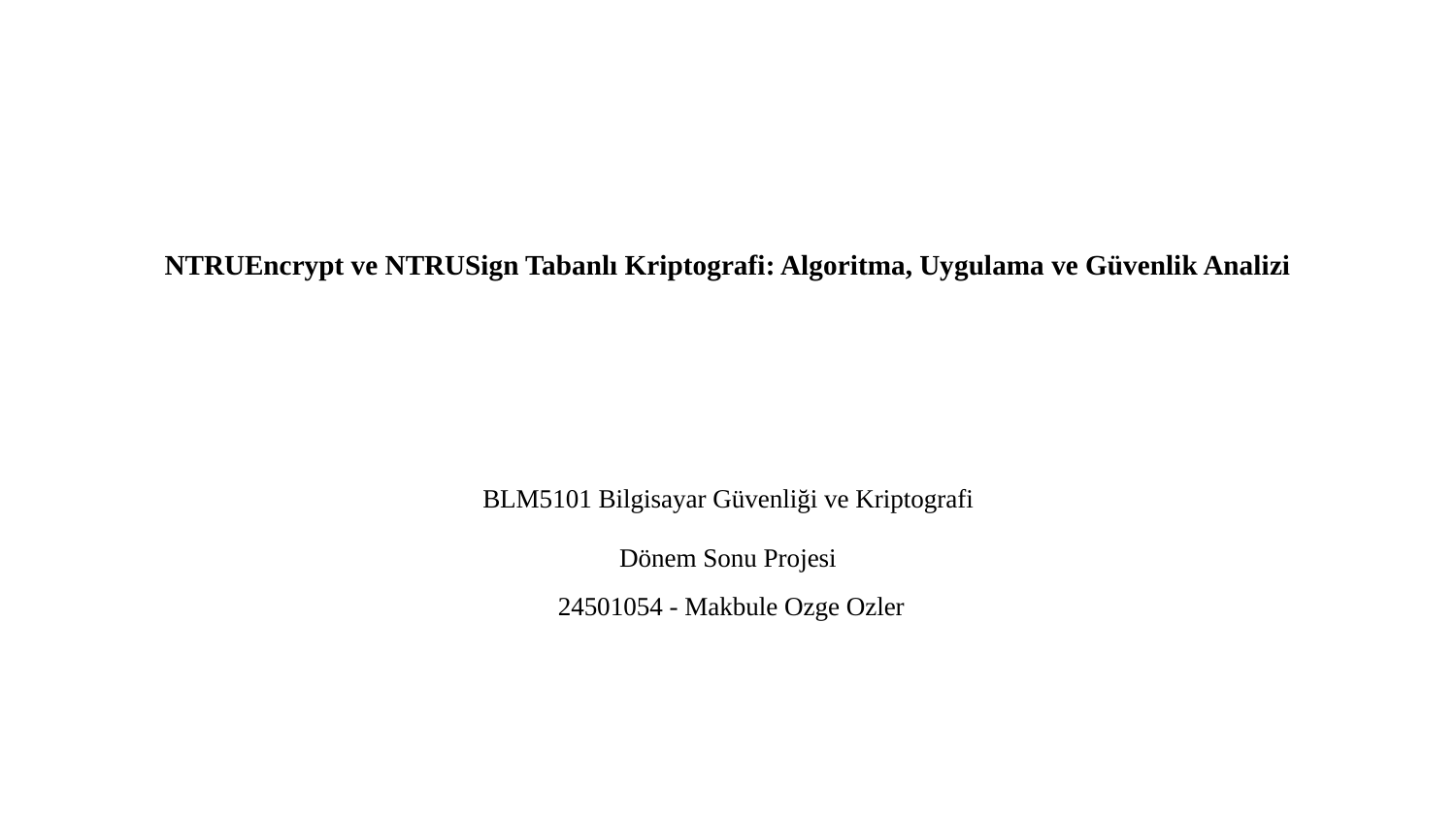

# NTRUEncrypt ve NTRUSign Tabanlı Kriptografi: Algoritma, Uygulama ve Güvenlik Analizi

BLM5101 Bilgisayar Güvenliği ve Kriptografi
Dönem Sonu Projesi
 24501054 - Makbule Ozge Ozler